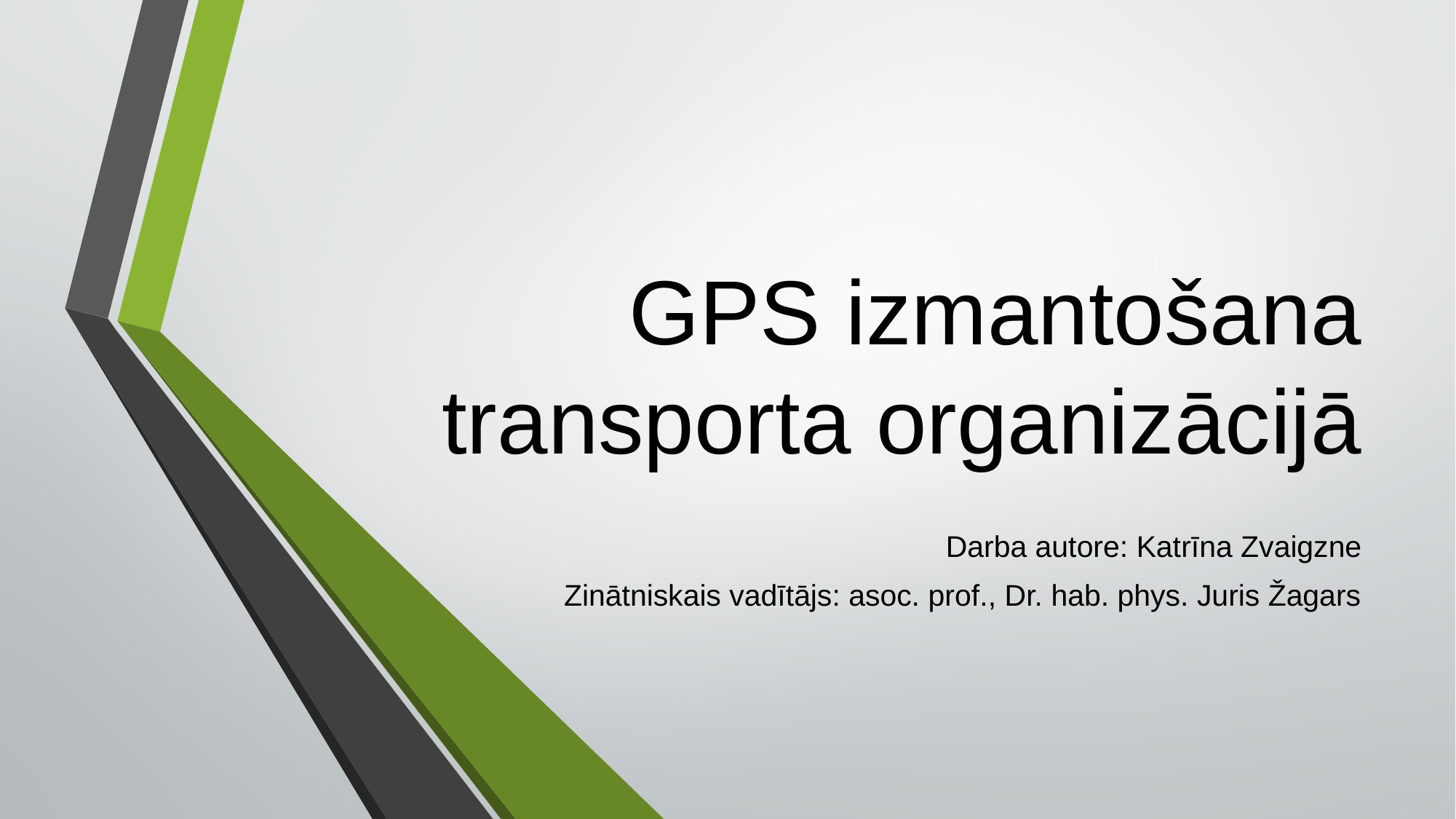

# GPS izmantošana transporta organizācijā

Darba autore: Katrīna Zvaigzne
Zinātniskais vadītājs: asoc. prof., Dr. hab. phys. Juris Žagars